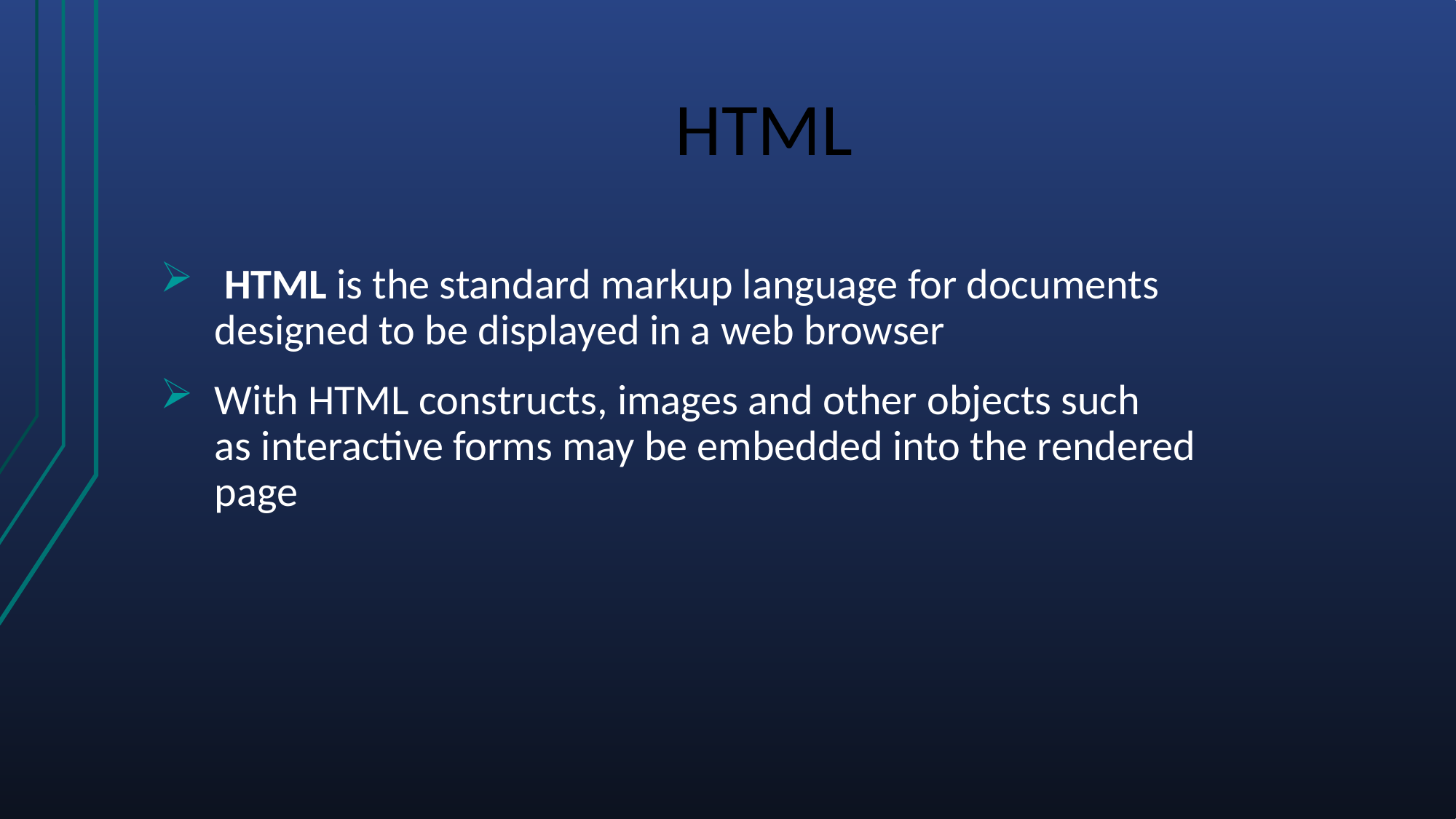

# HTML
 HTML is the standard markup language for documents designed to be displayed in a web browser
With HTML constructs, images and other objects such as interactive forms may be embedded into the rendered page